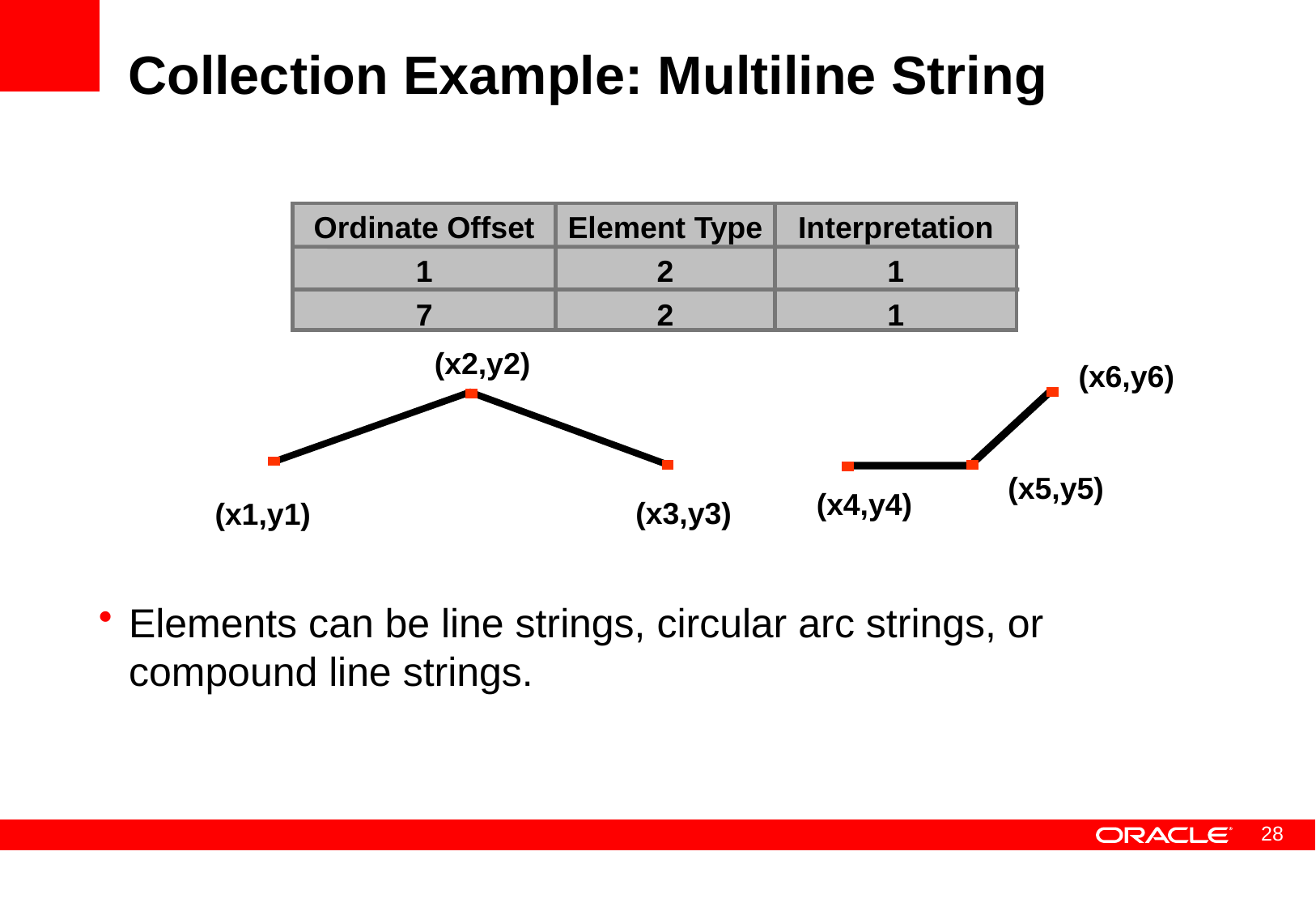

# Collection Example: Multiline String
Ordinate Offset
1
7
Element Type
2
2
Interpretation
1
1

(x2,y2)
(x6,y6)

(x5,y5)

(x4,y4)
(x3,y3)
(x1,y1)
Elements can be line strings, circular arc strings, or compound line strings.